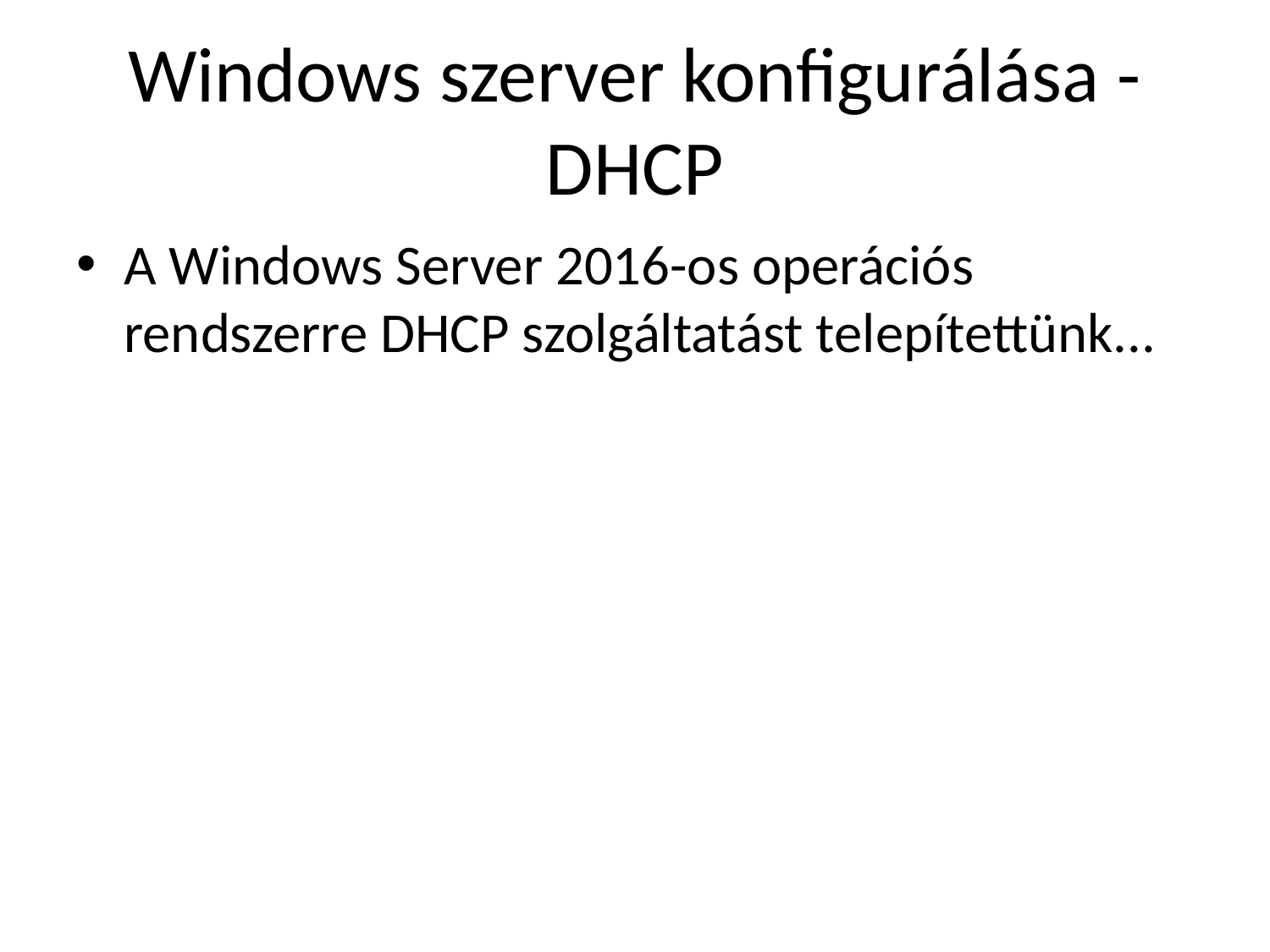

# Windows szerver konfigurálása - DHCP
A Windows Server 2016-os operációs rendszerre DHCP szolgáltatást telepítettünk...